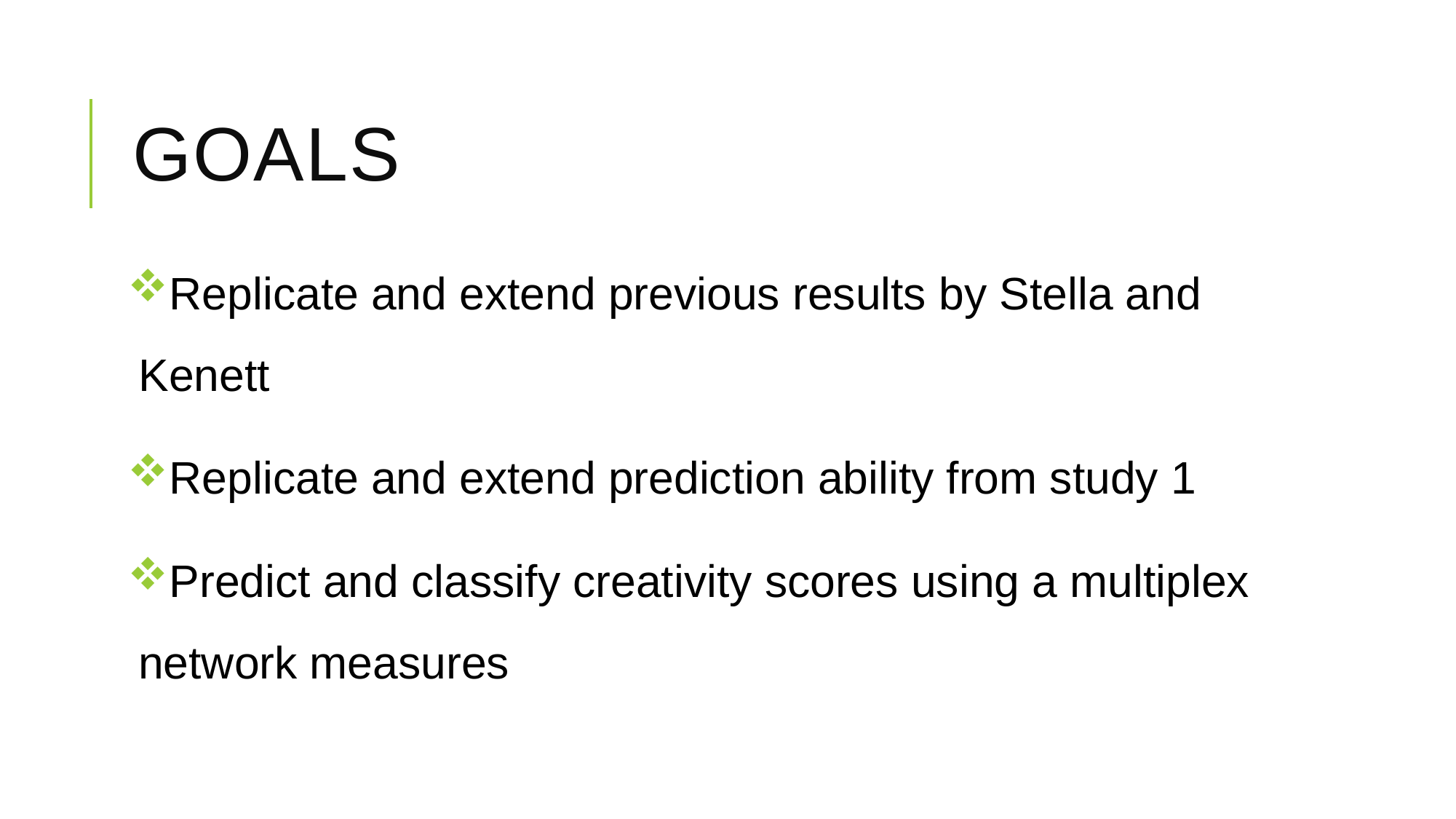

# Goals
Replicate and extend previous results by Stella and Kenett
Replicate and extend prediction ability from study 1
Predict and classify creativity scores using a multiplex network measures